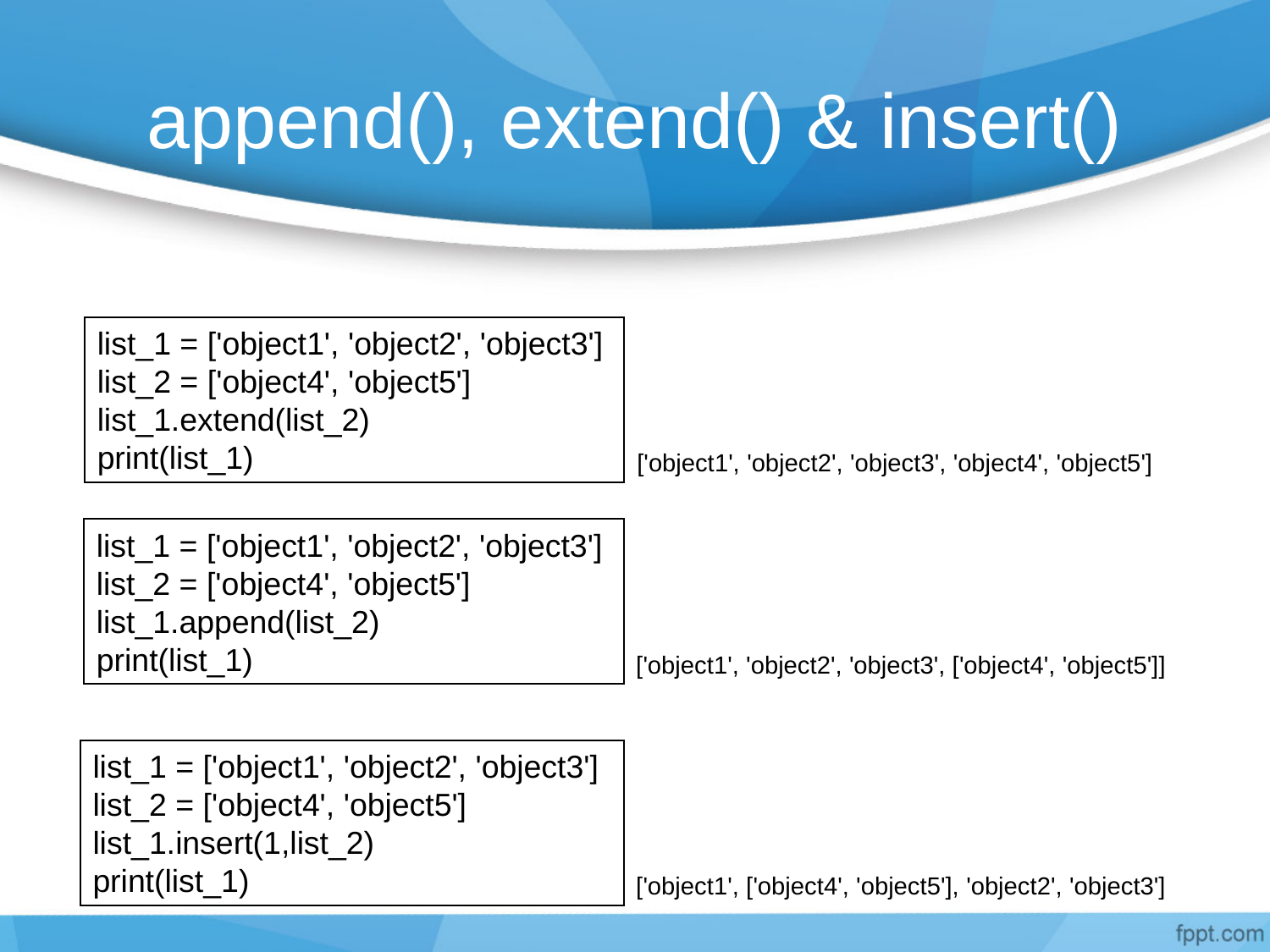

# append(), extend() & insert()
list_1 = ['object1', 'object2', 'object3']
list_2 = ['object4', 'object5']
list_1.extend(list_2)
print(list_1)
['object1', 'object2', 'object3', 'object4', 'object5']
list_1 = ['object1', 'object2', 'object3']
list_2 = ['object4', 'object5']
list_1.append(list_2)
print(list_1)
['object1', 'object2', 'object3', ['object4', 'object5']]
list_1 = ['object1', 'object2', 'object3']
list_2 = ['object4', 'object5']
list_1.insert(1,list_2)
print(list_1)
['object1', ['object4', 'object5'], 'object2', 'object3']